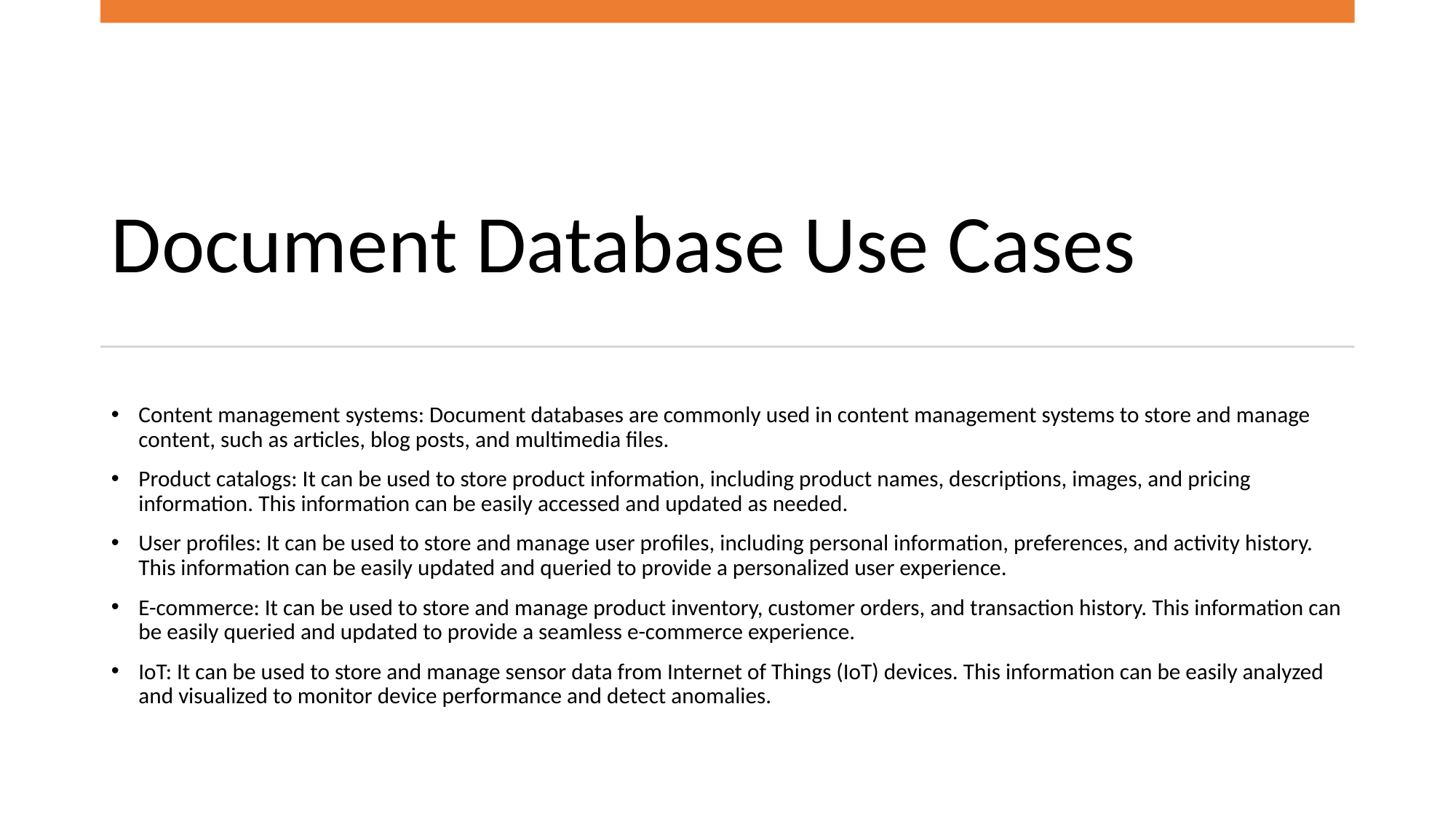

# Document Database Use Cases

Content management systems: Document databases are commonly used in content management systems to store and manage content, such as articles, blog posts, and multimedia files.
Product catalogs: It can be used to store product information, including product names, descriptions, images, and pricing information. This information can be easily accessed and updated as needed.
User profiles: It can be used to store and manage user profiles, including personal information, preferences, and activity history. This information can be easily updated and queried to provide a personalized user experience.
E-commerce: It can be used to store and manage product inventory, customer orders, and transaction history. This information can be easily queried and updated to provide a seamless e-commerce experience.
IoT: It can be used to store and manage sensor data from Internet of Things (IoT) devices. This information can be easily analyzed and visualized to monitor device performance and detect anomalies.
10